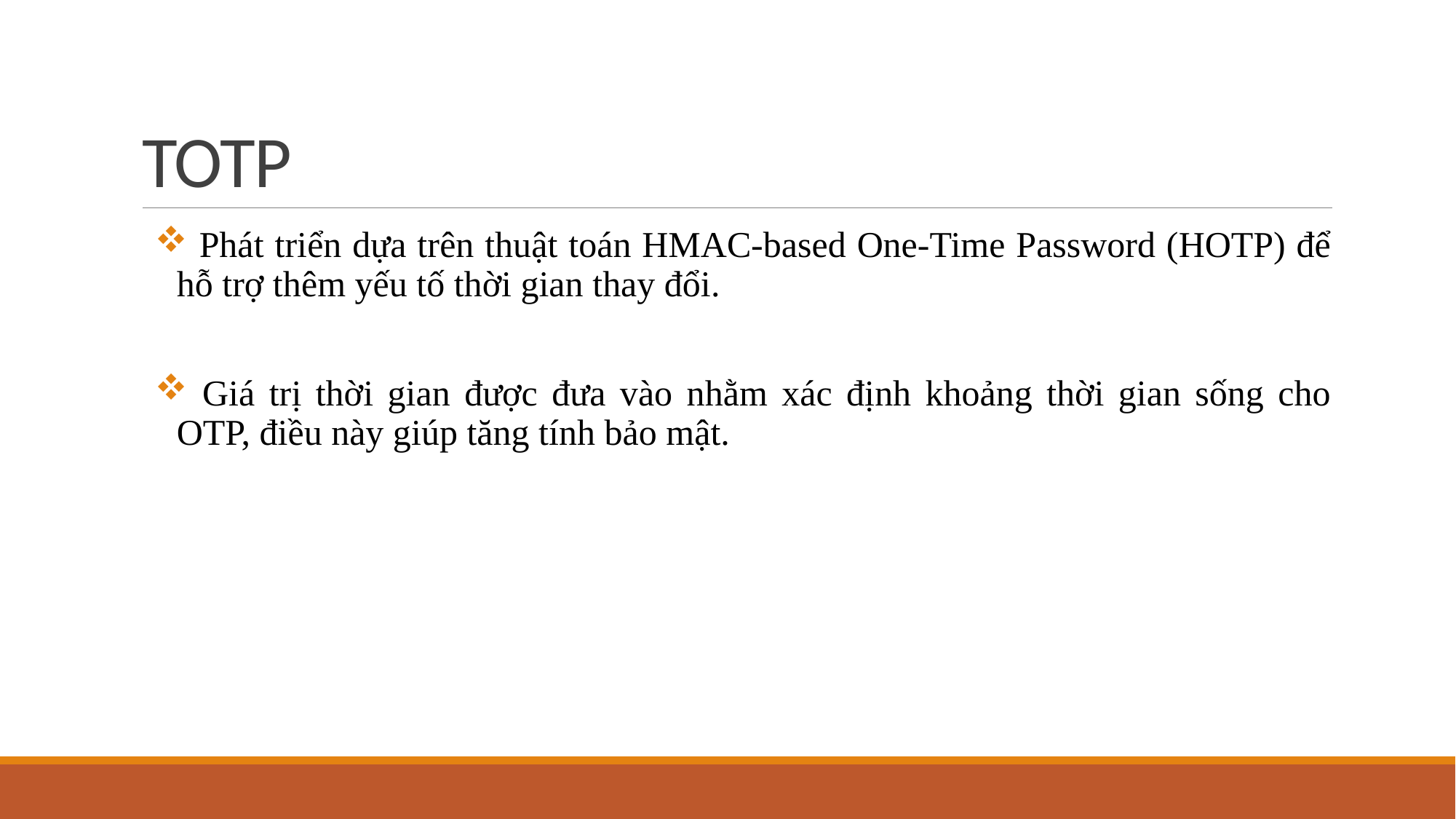

# TOTP
 Phát triển dựa trên thuật toán HMAC-based One-Time Password (HOTP) để hỗ trợ thêm yếu tố thời gian thay đổi.

 Giá trị thời gian được đưa vào nhằm xác định khoảng thời gian sống cho OTP, điều này giúp tăng tính bảo mật.